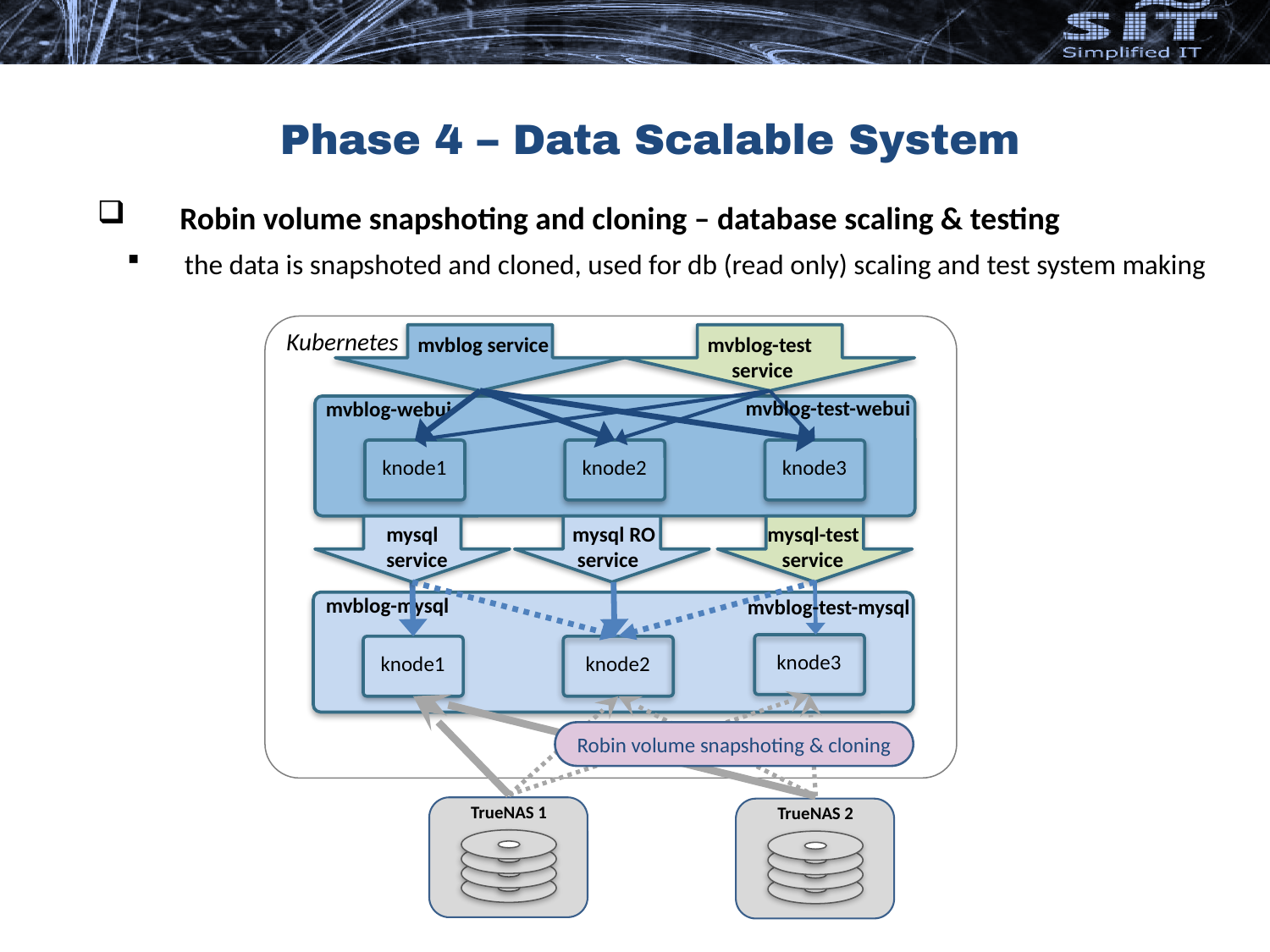

Phase 4 – Data Scalable System
Robin volume snapshoting and cloning – database scaling & testing
the data is snapshoted and cloned, used for db (read only) scaling and test system making

Kubernetes

mvblog service

mvblog-test
     service
mvblog-test-webui
mvblog-webui

 knode1

 knode2

 knode3
mysql service

mysql RO
 service

mysql-test
   service

mvblog-mysql
mvblog-test-mysql

 knode1

  knode3
  knode2
Robin volume snapshoting & cloning
TrueNAS 1

TrueNAS 2